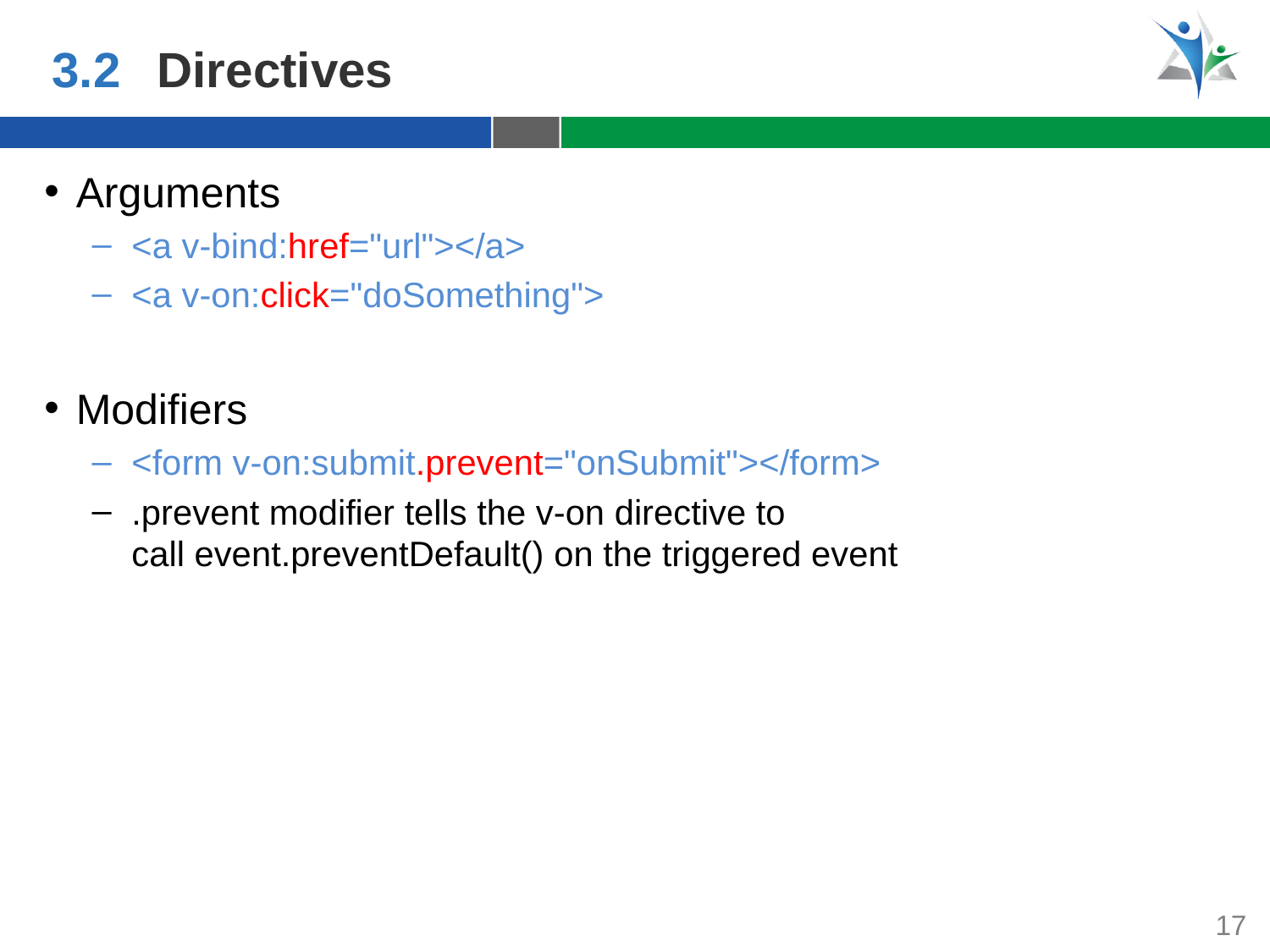

3.2
Directives
Arguments
<a v-bind:href="url"></a>
<a v-on:click="doSomething">

Modifiers
<form v-on:submit.prevent="onSubmit"></form>
.prevent modifier tells the v-on directive to call event.preventDefault() on the triggered event